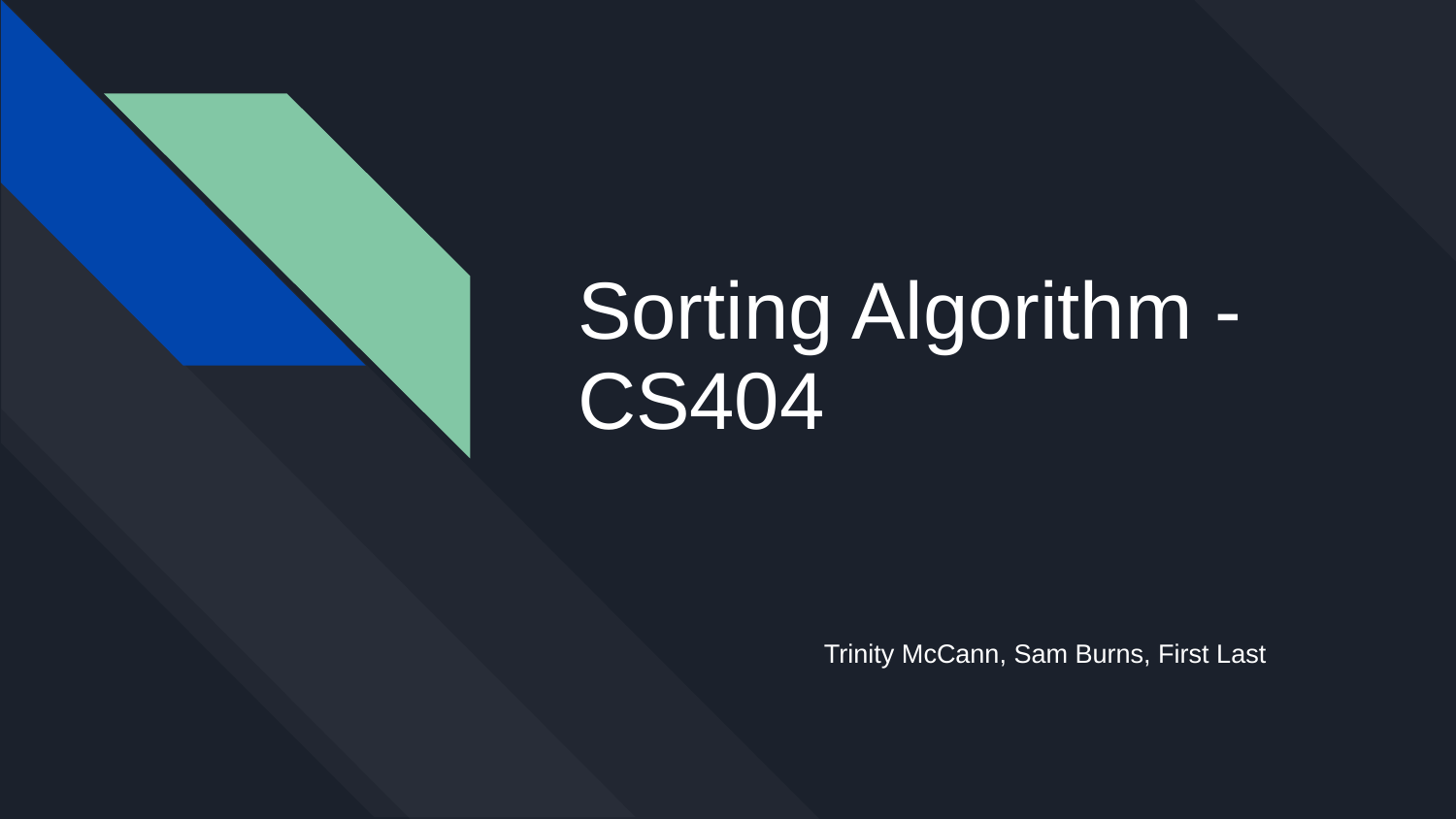

# Sorting Algorithm - CS404
Trinity McCann, Sam Burns, First Last